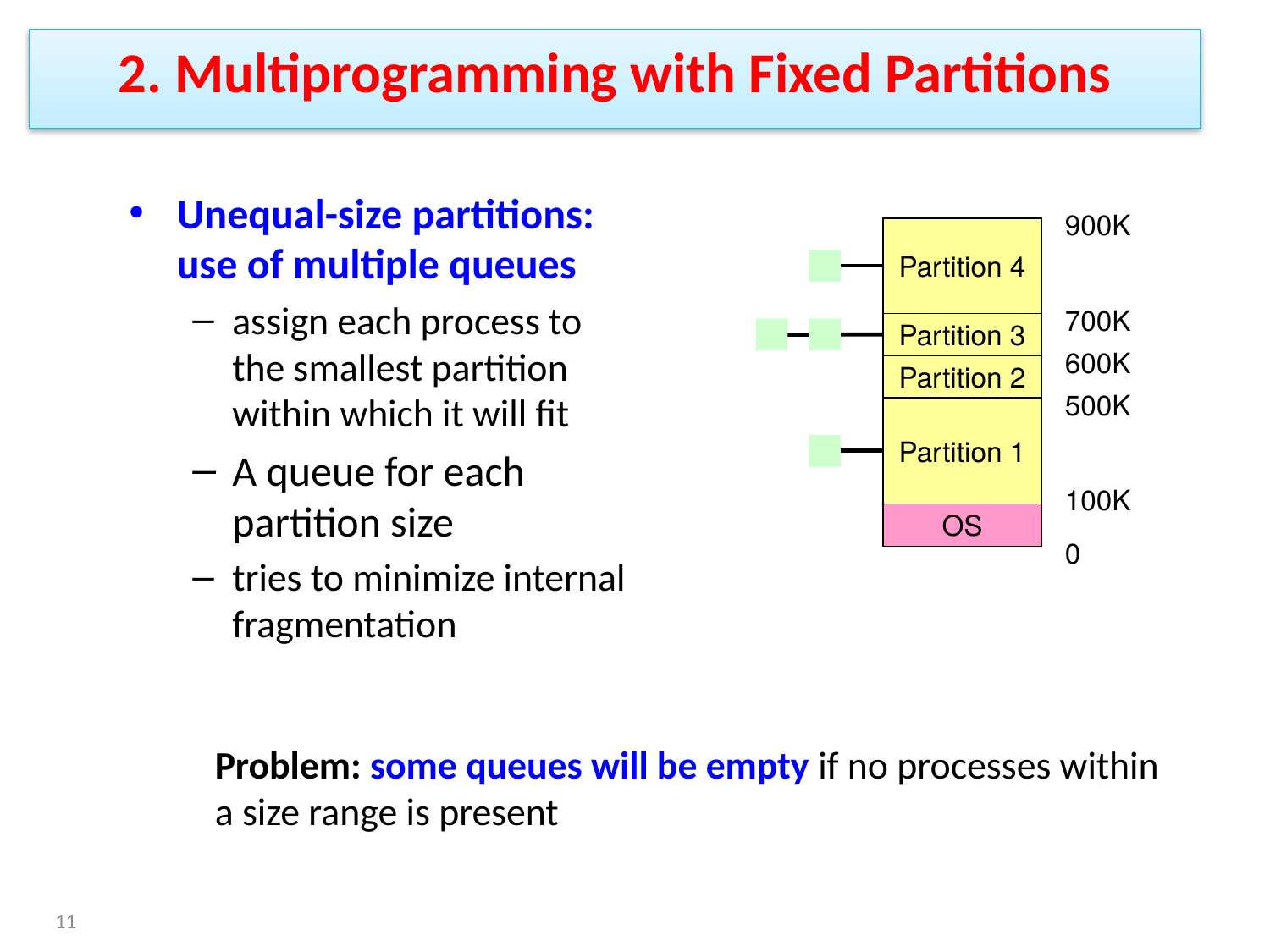

2. Multiprogramming with Fixed Partitions
Unequal-size partitions: use of multiple queues
assign each process to the smallest partition within which it will fit
A queue for each partition size
tries to minimize internal fragmentation
900K
Partition 4

700K
Partition 3

600K
Partition 2
500K
Partition 1

100K
OS
0
Problem: some queues will be empty if no processes within a size range is present
11